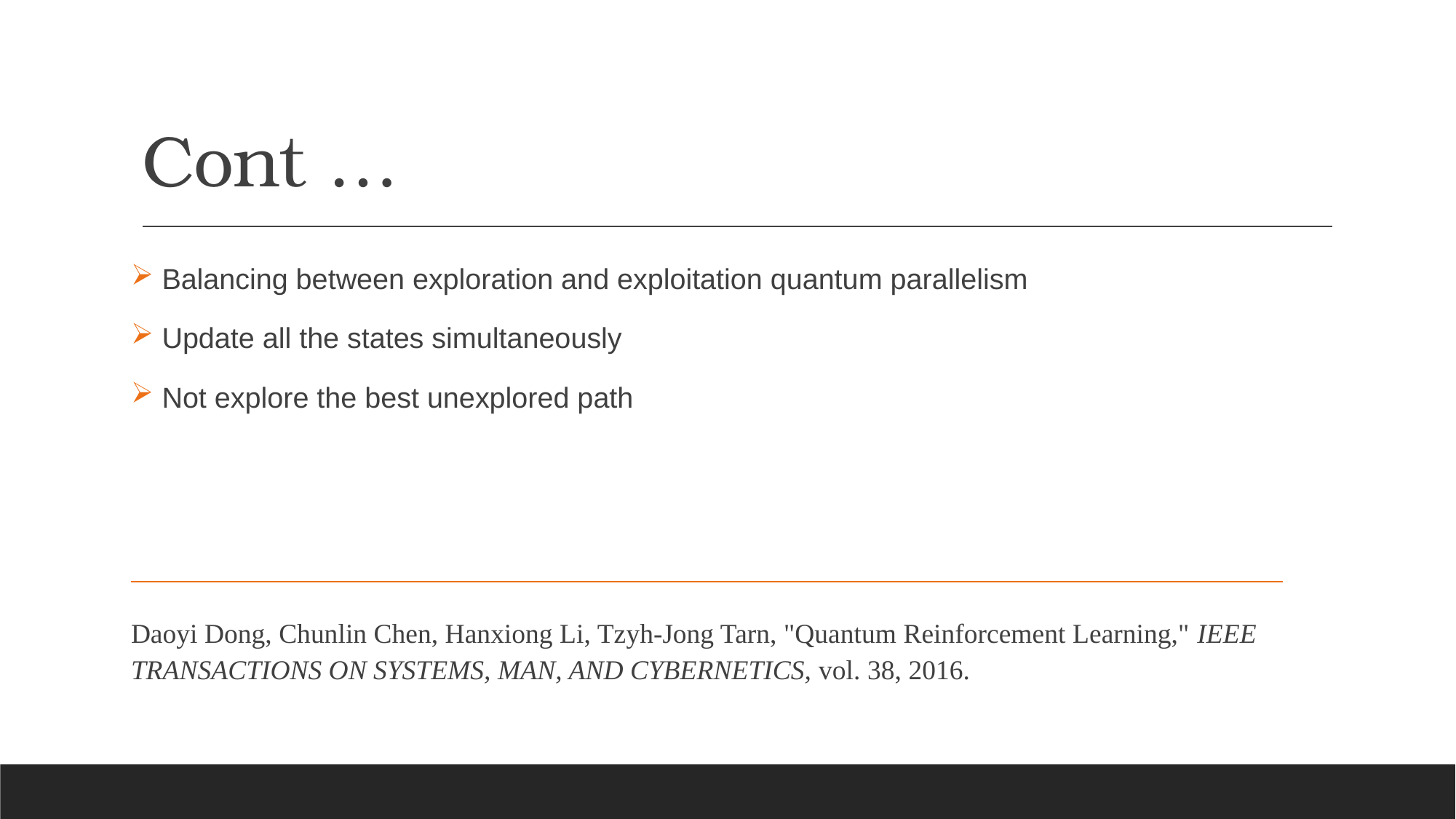

# Cont …
 Balancing between exploration and exploitation quantum parallelism
 Update all the states simultaneously
 Not explore the best unexplored path

Daoyi Dong, Chunlin Chen, Hanxiong Li, Tzyh-Jong Tarn, "Quantum Reinforcement Learning," IEEE TRANSACTIONS ON SYSTEMS, MAN, AND CYBERNETICS, vol. 38, 2016.